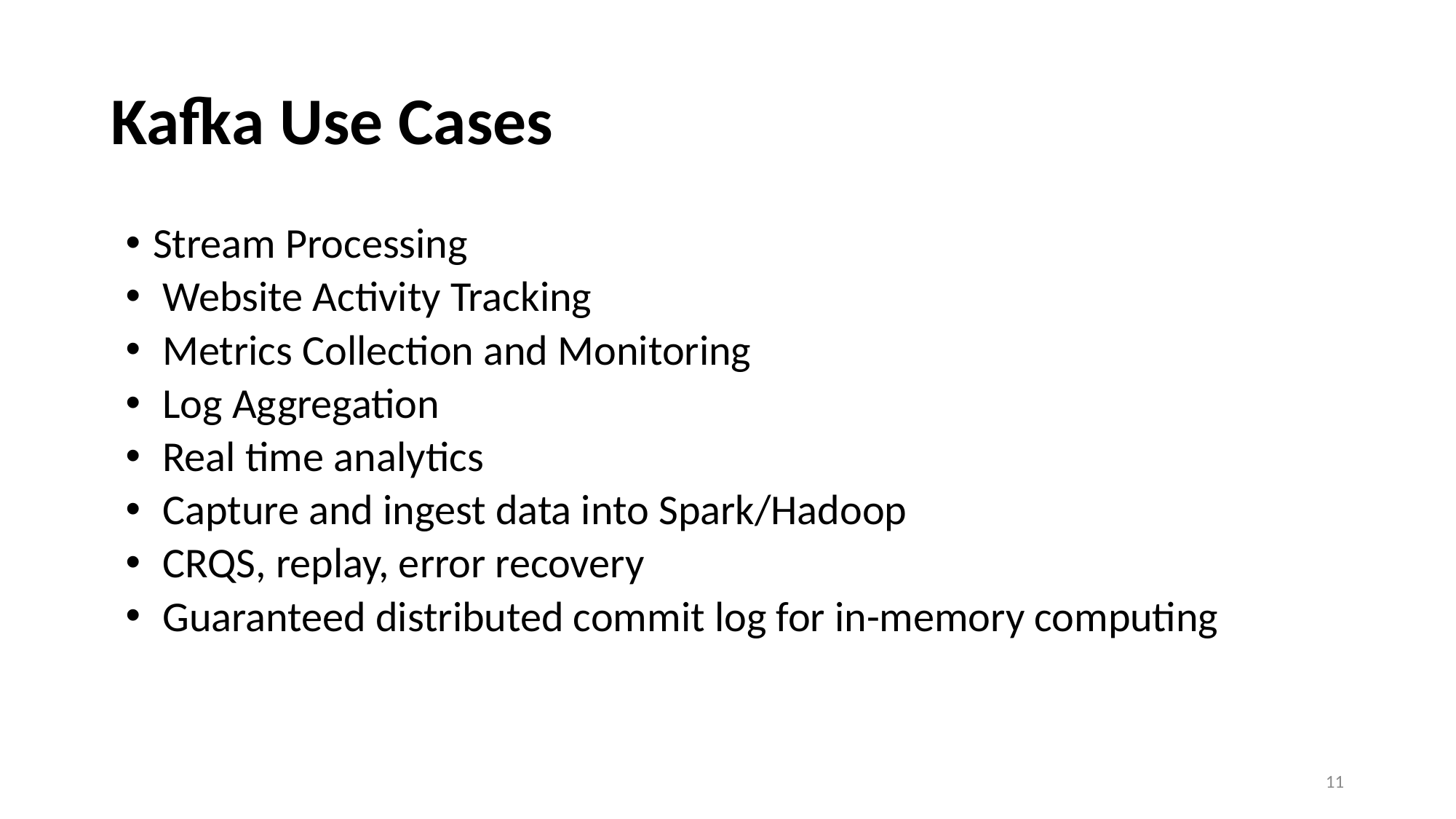

# Kafka Use Cases
Stream Processing
 Website Activity Tracking
 Metrics Collection and Monitoring
 Log Aggregation
 Real time analytics
 Capture and ingest data into Spark/Hadoop
 CRQS, replay, error recovery
 Guaranteed distributed commit log for in-memory computing

11